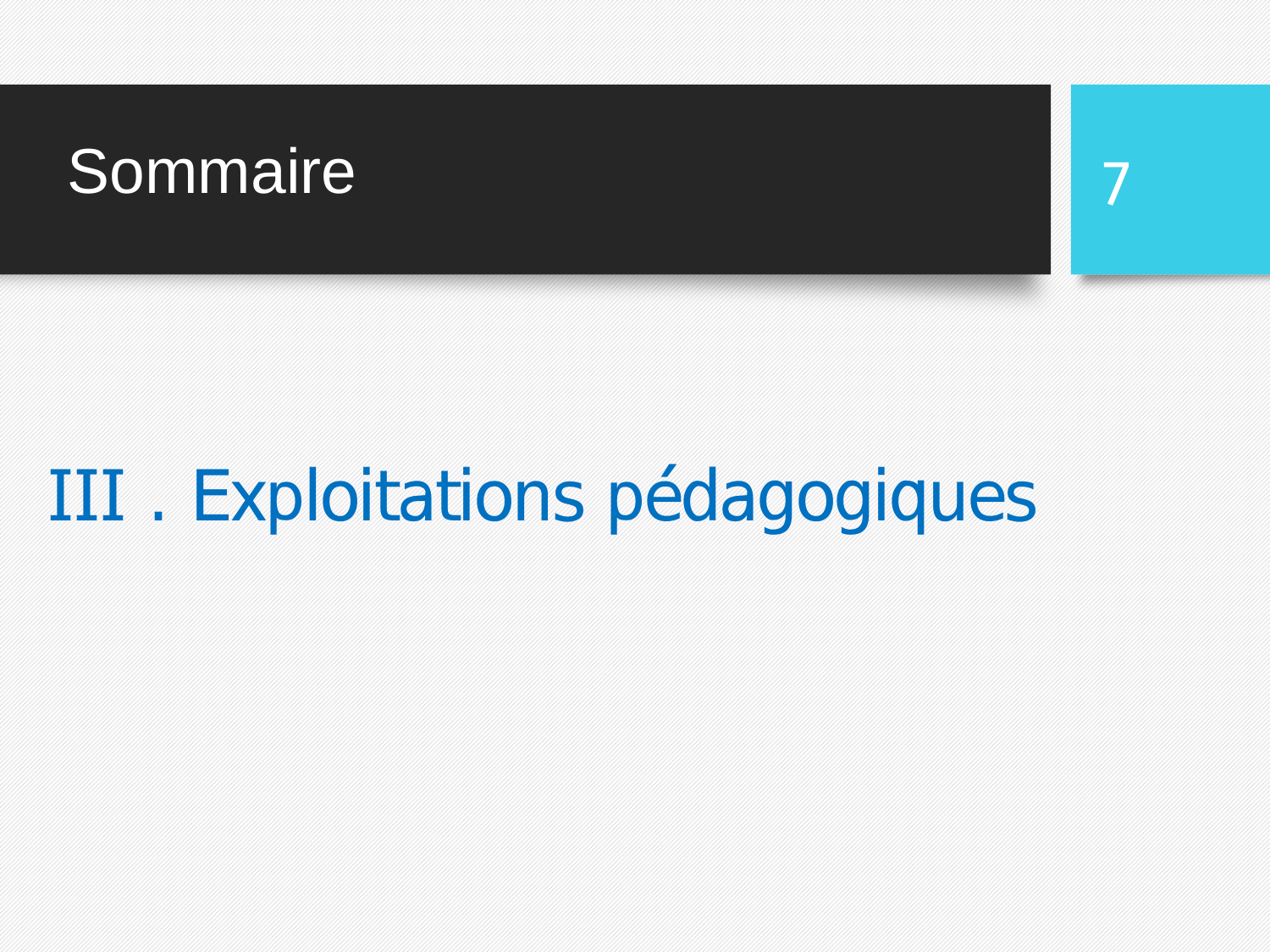

# Sommaire
7
III . Exploitations pédagogiques